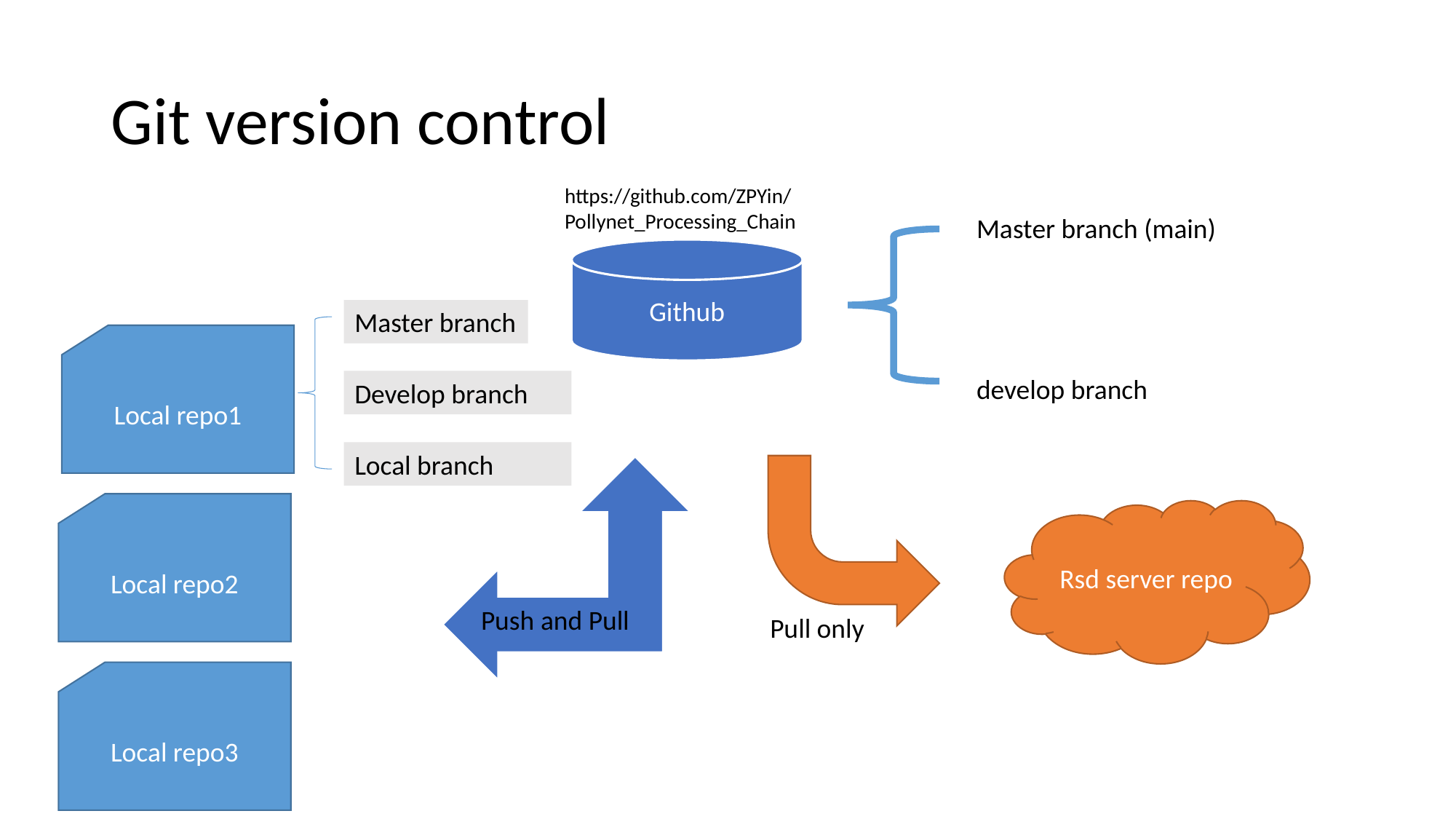

# Git version control
https://github.com/ZPYin/Pollynet_Processing_Chain
Master branch (main)

Github
Master branch

Develop branch
Local branch
Local repo1
develop branch

Local repo2
Rsd server repo
Push and Pull
Pull only
Local repo3